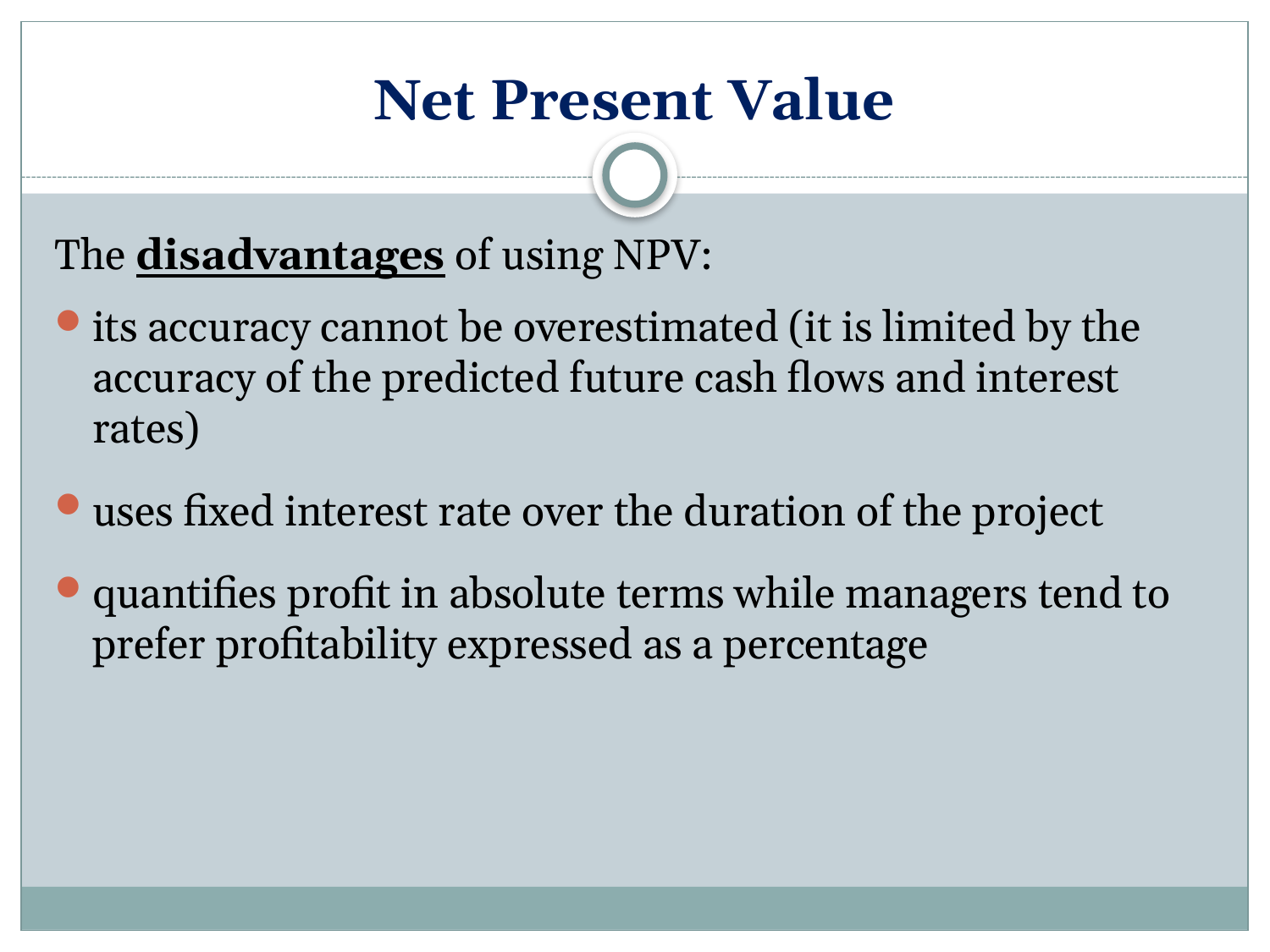

# Net Present Value
The disadvantages of using NPV:
its accuracy cannot be overestimated (it is limited by the accuracy of the predicted future cash flows and interest rates)
uses fixed interest rate over the duration of the project
quantifies profit in absolute terms while managers tend to prefer profitability expressed as a percentage